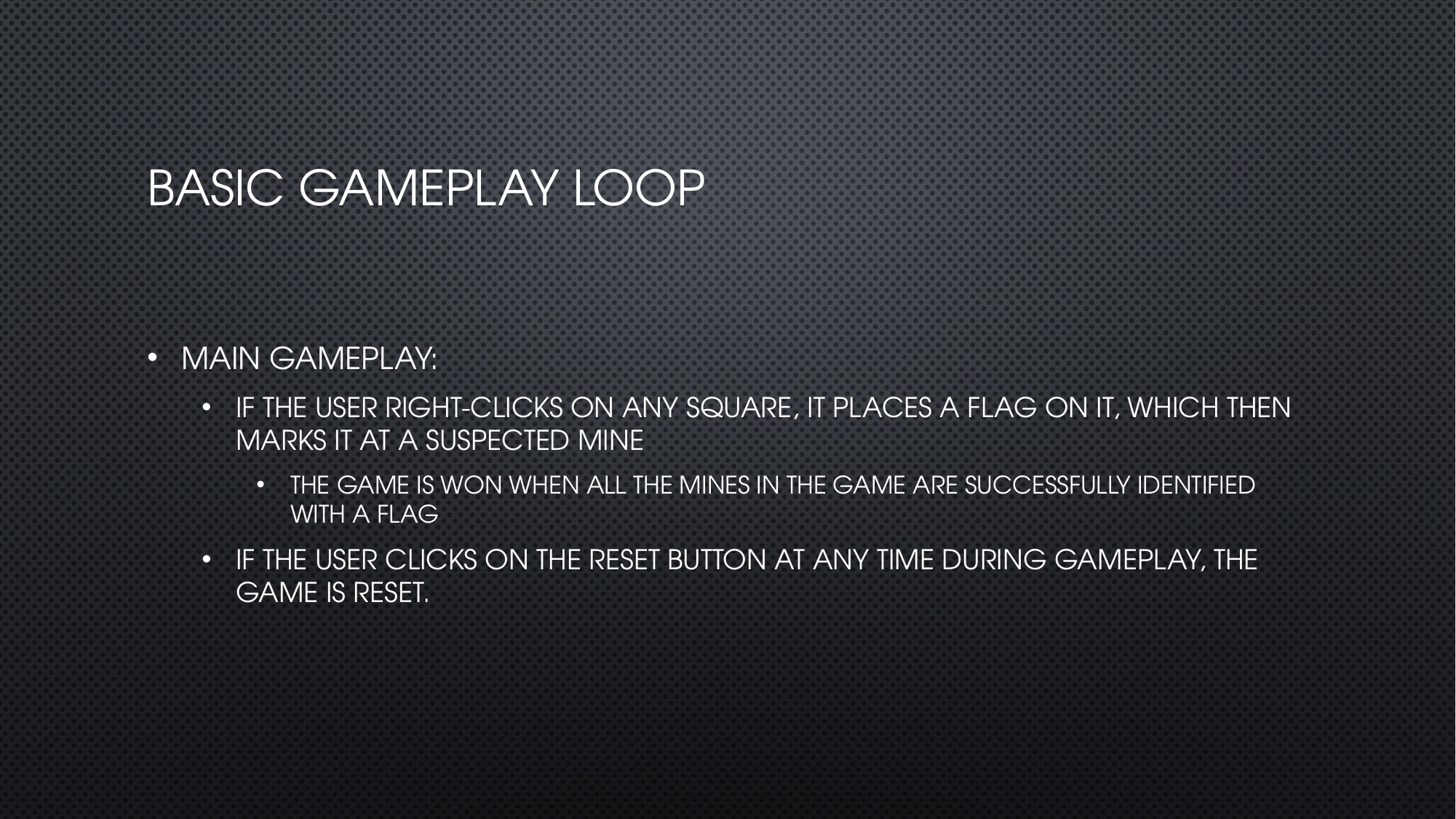

# Basic gameplay loop
Main Gameplay:
If the user right-clicks on any square, it places a flag on it, which then marks it at a suspected mine
The game is won when all the mines in the game are successfully identified with a flag
If the user clicks on the reset button at any time during gameplay, the game is reset.